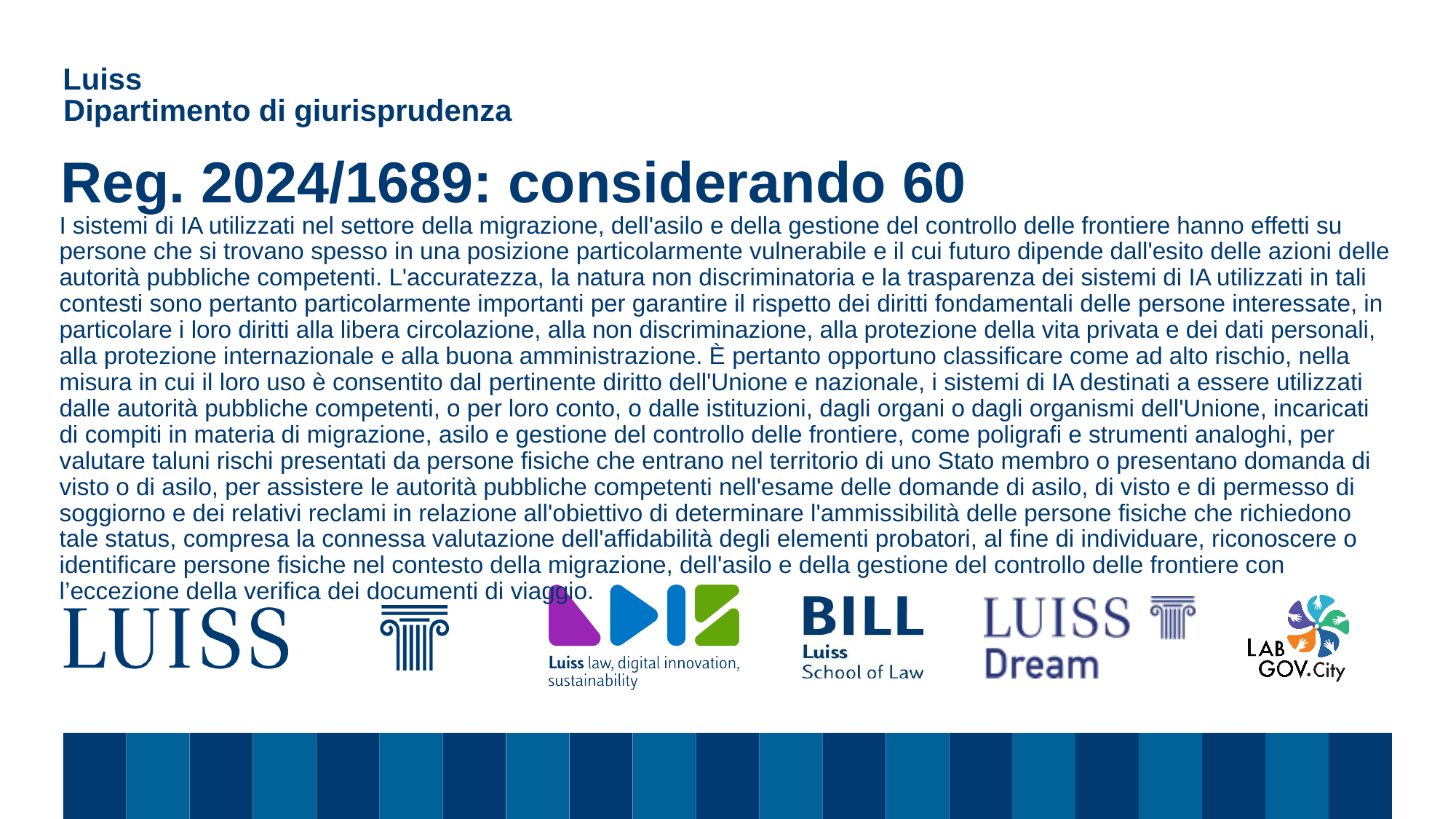

Dipartimento di giurisprudenza
# Reg. 2024/1689: considerando 60
I sistemi di IA utilizzati nel settore della migrazione, dell'asilo e della gestione del controllo delle frontiere hanno effetti su persone che si trovano spesso in una posizione particolarmente vulnerabile e il cui futuro dipende dall'esito delle azioni delle autorità pubbliche competenti. L'accuratezza, la natura non discriminatoria e la trasparenza dei sistemi di IA utilizzati in tali contesti sono pertanto particolarmente importanti per garantire il rispetto dei diritti fondamentali delle persone interessate, in particolare i loro diritti alla libera circolazione, alla non discriminazione, alla protezione della vita privata e dei dati personali, alla protezione internazionale e alla buona amministrazione. È pertanto opportuno classificare come ad alto rischio, nella misura in cui il loro uso è consentito dal pertinente diritto dell'Unione e nazionale, i sistemi di IA destinati a essere utilizzati dalle autorità pubbliche competenti, o per loro conto, o dalle istituzioni, dagli organi o dagli organismi dell'Unione, incaricati di compiti in materia di migrazione, asilo e gestione del controllo delle frontiere, come poligrafi e strumenti analoghi, per valutare taluni rischi presentati da persone fisiche che entrano nel territorio di uno Stato membro o presentano domanda di visto o di asilo, per assistere le autorità pubbliche competenti nell'esame delle domande di asilo, di visto e di permesso di soggiorno e dei relativi reclami in relazione all'obiettivo di determinare l'ammissibilità delle persone fisiche che richiedono tale status, compresa la connessa valutazione dell'affidabilità degli elementi probatori, al fine di individuare, riconoscere o identificare persone fisiche nel contesto della migrazione, dell'asilo e della gestione del controllo delle frontiere con l’eccezione della verifica dei documenti di viaggio.